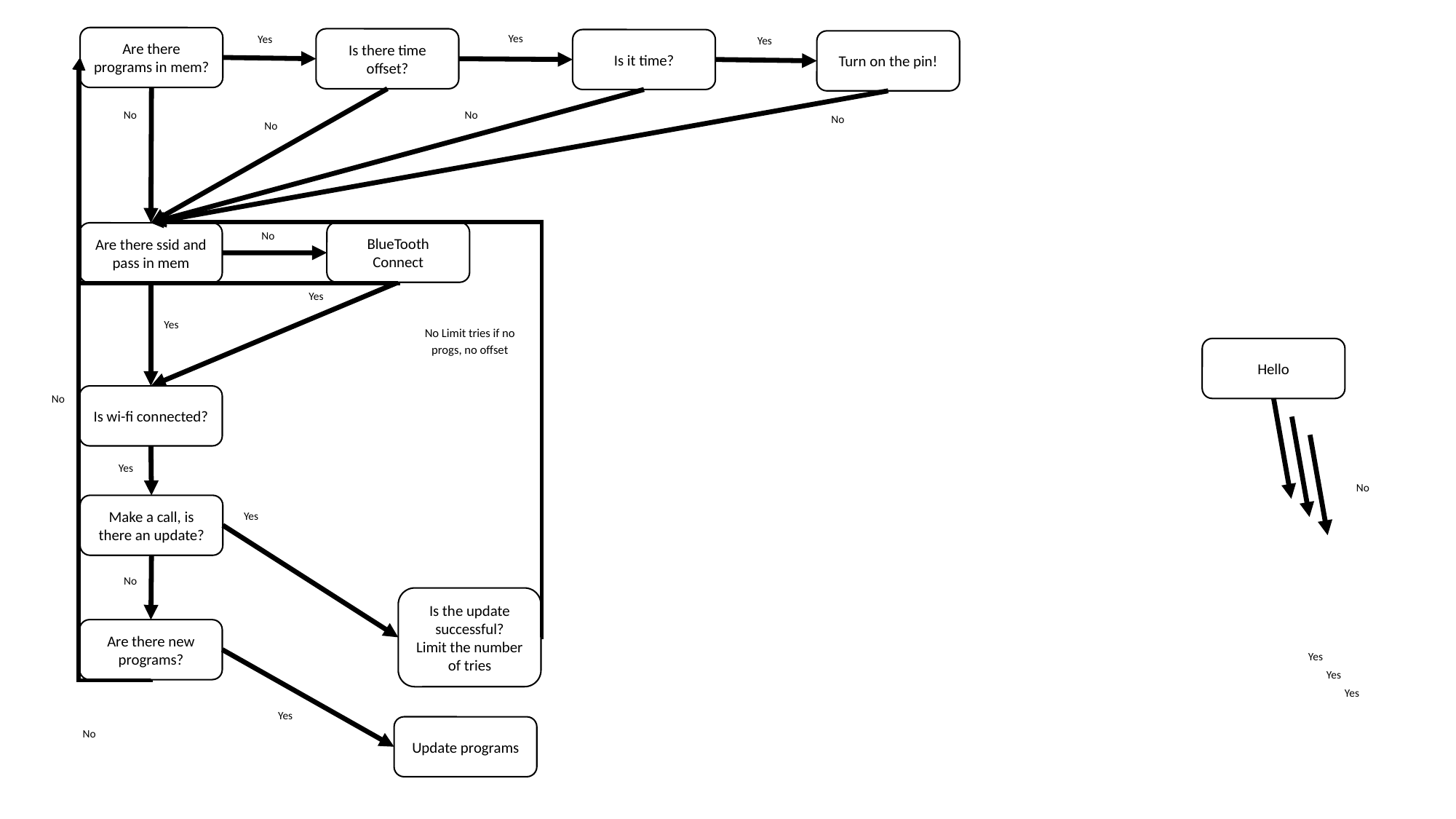

Yes
Are there programs in mem?
Yes
Is there time offset?
Yes
Is it time?
Turn on the pin!
No
No
No
No
BlueTooth Connect
Are there ssid and pass in mem
No
Yes
Yes
No Limit tries if no progs, no offset
Hello
Is wi-fi connected?
No
Yes
No
Make a call, is there an update?
Yes
No
Is the update successful?
Limit the number of tries
Are there new programs?
Yes
Yes
Yes
Yes
Update programs
No